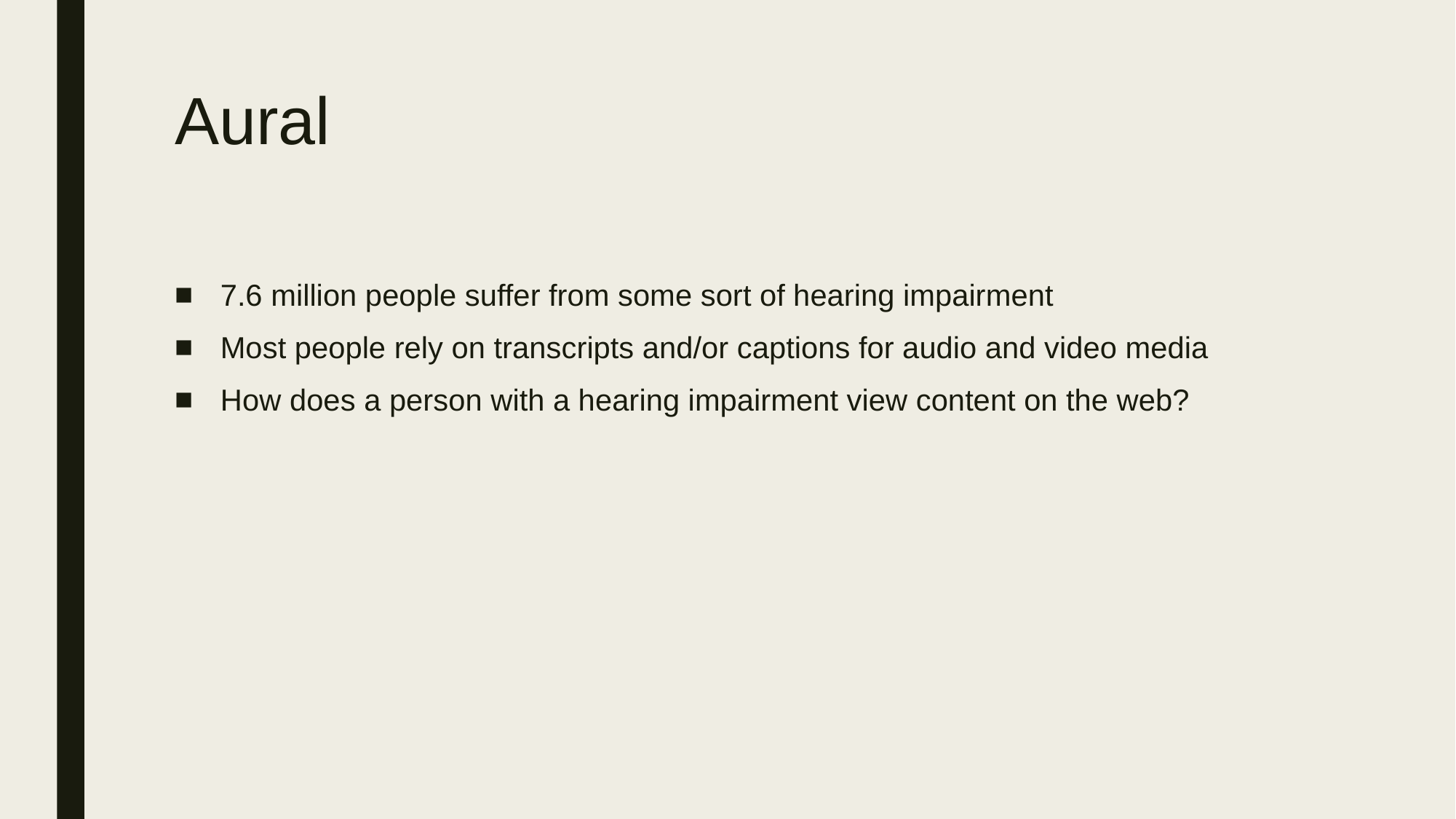

# Aural
7.6 million people suffer from some sort of hearing impairment
Most people rely on transcripts and/or captions for audio and video media
How does a person with a hearing impairment view content on the web?